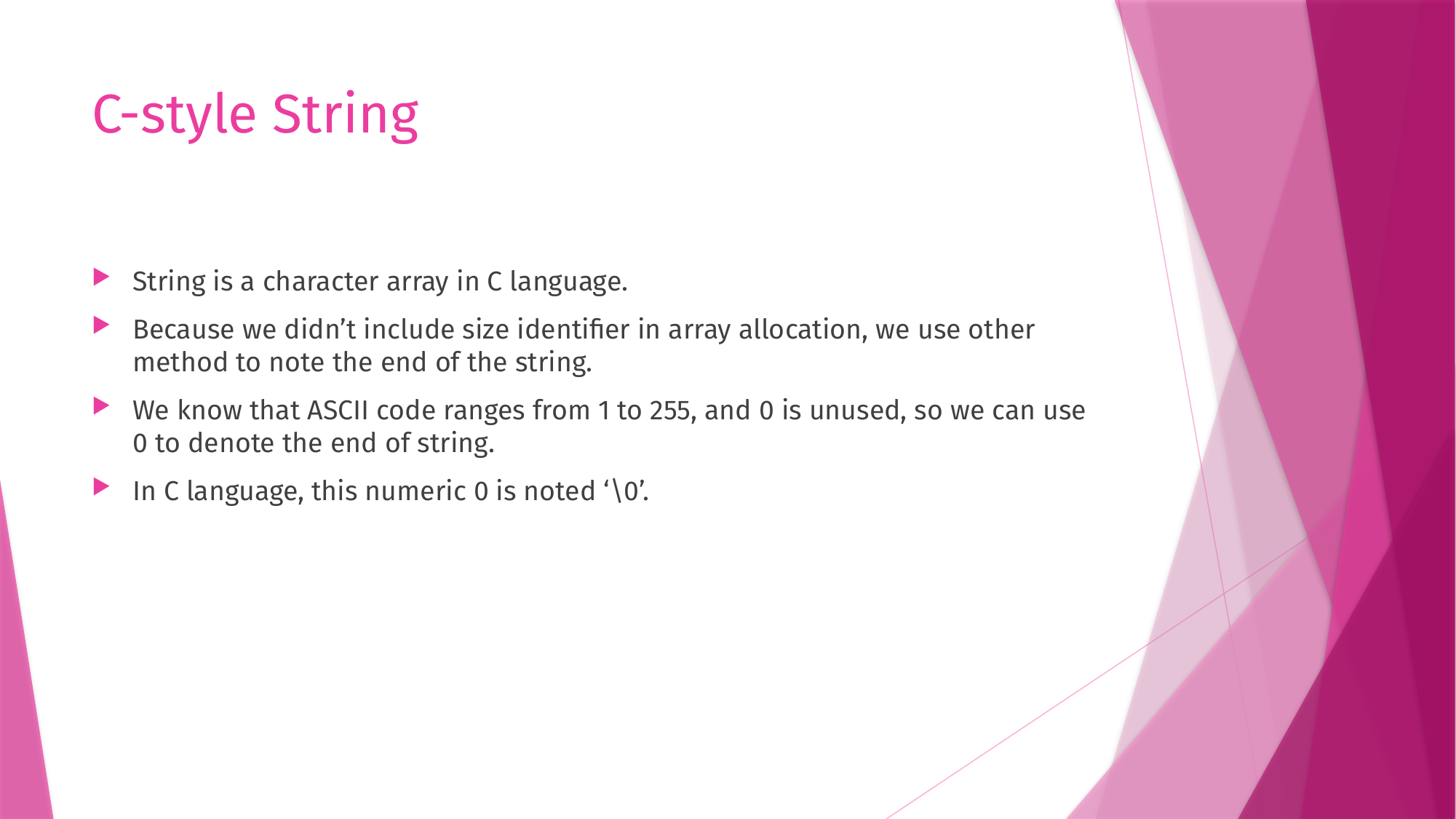

# C-style String
String is a character array in C language.
Because we didn’t include size identifier in array allocation, we use other method to note the end of the string.
We know that ASCII code ranges from 1 to 255, and 0 is unused, so we can use 0 to denote the end of string.
In C language, this numeric 0 is noted ‘\0’.